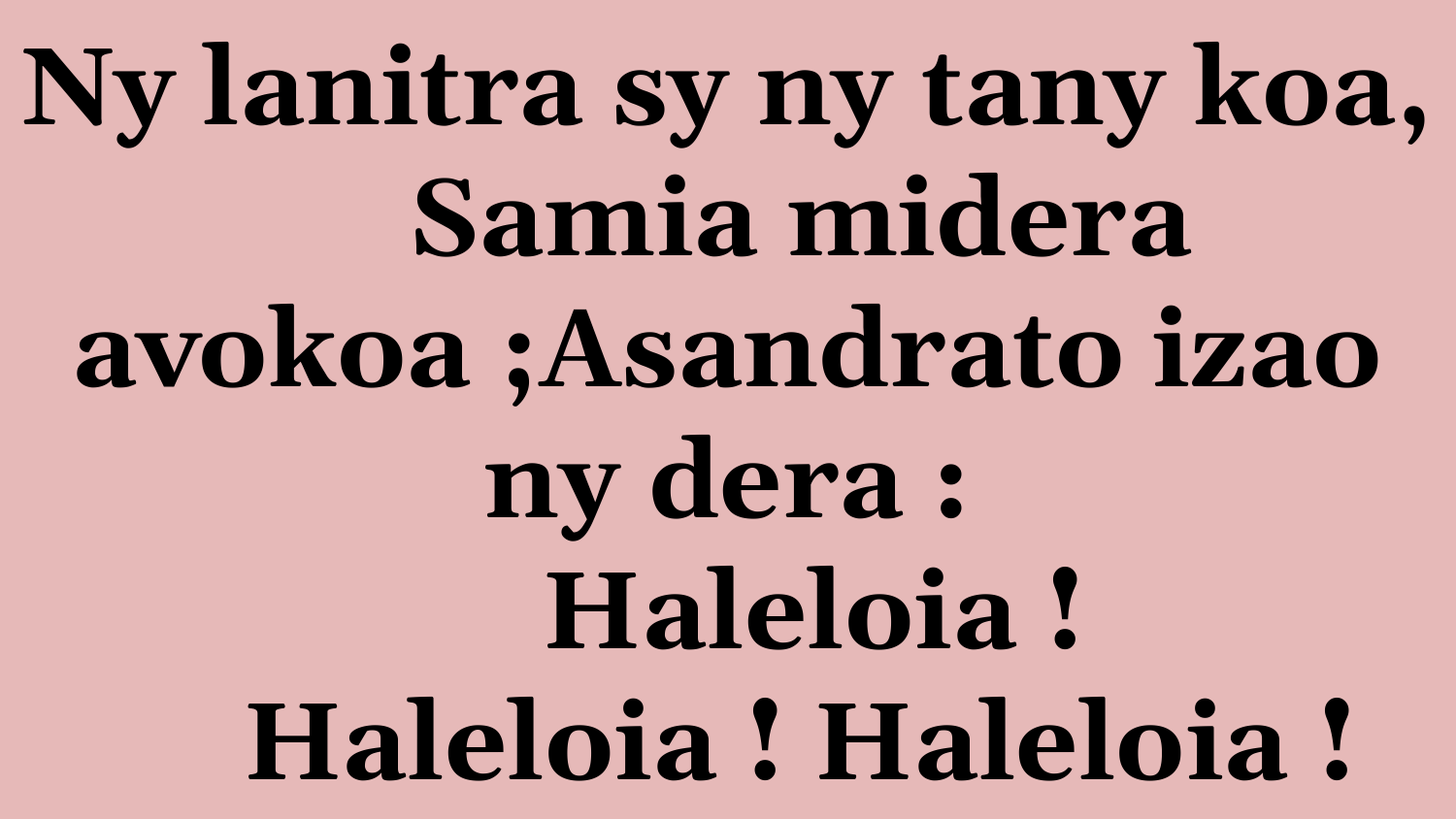

# Ny lanitra sy ny tany koa, Samia midera avokoa ;Asandrato izao ny dera : Haleloia ! Haleloia ! Haleloia !